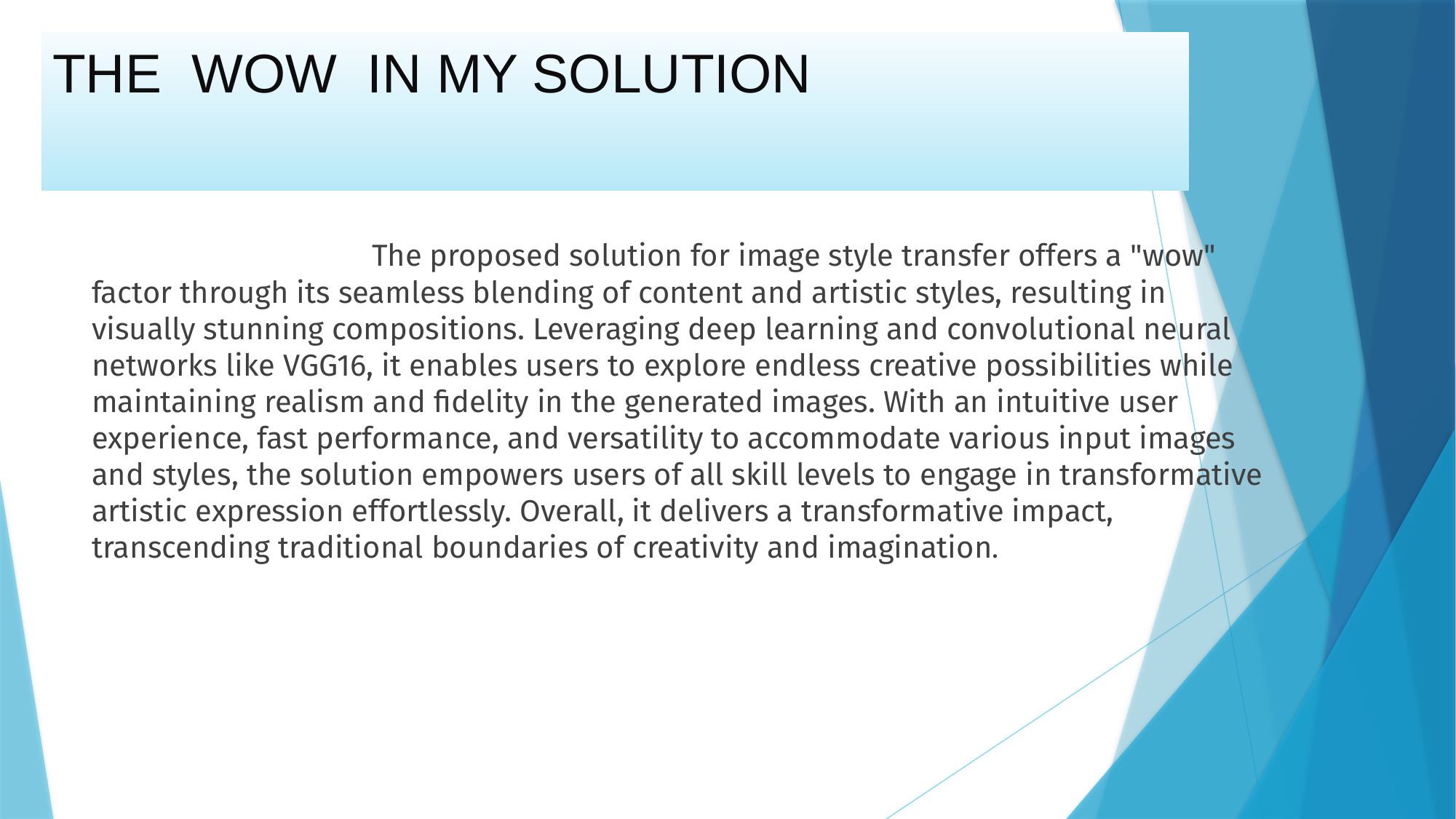

# THE  WOW  IN MY SOLUTION
                                   The proposed solution for image style transfer offers a "wow" factor through its seamless blending of content and artistic styles, resulting in visually stunning compositions. Leveraging deep learning and convolutional neural networks like VGG16, it enables users to explore endless creative possibilities while maintaining realism and fidelity in the generated images. With an intuitive user experience, fast performance, and versatility to accommodate various input images and styles, the solution empowers users of all skill levels to engage in transformative artistic expression effortlessly. Overall, it delivers a transformative impact, transcending traditional boundaries of creativity and imagination.